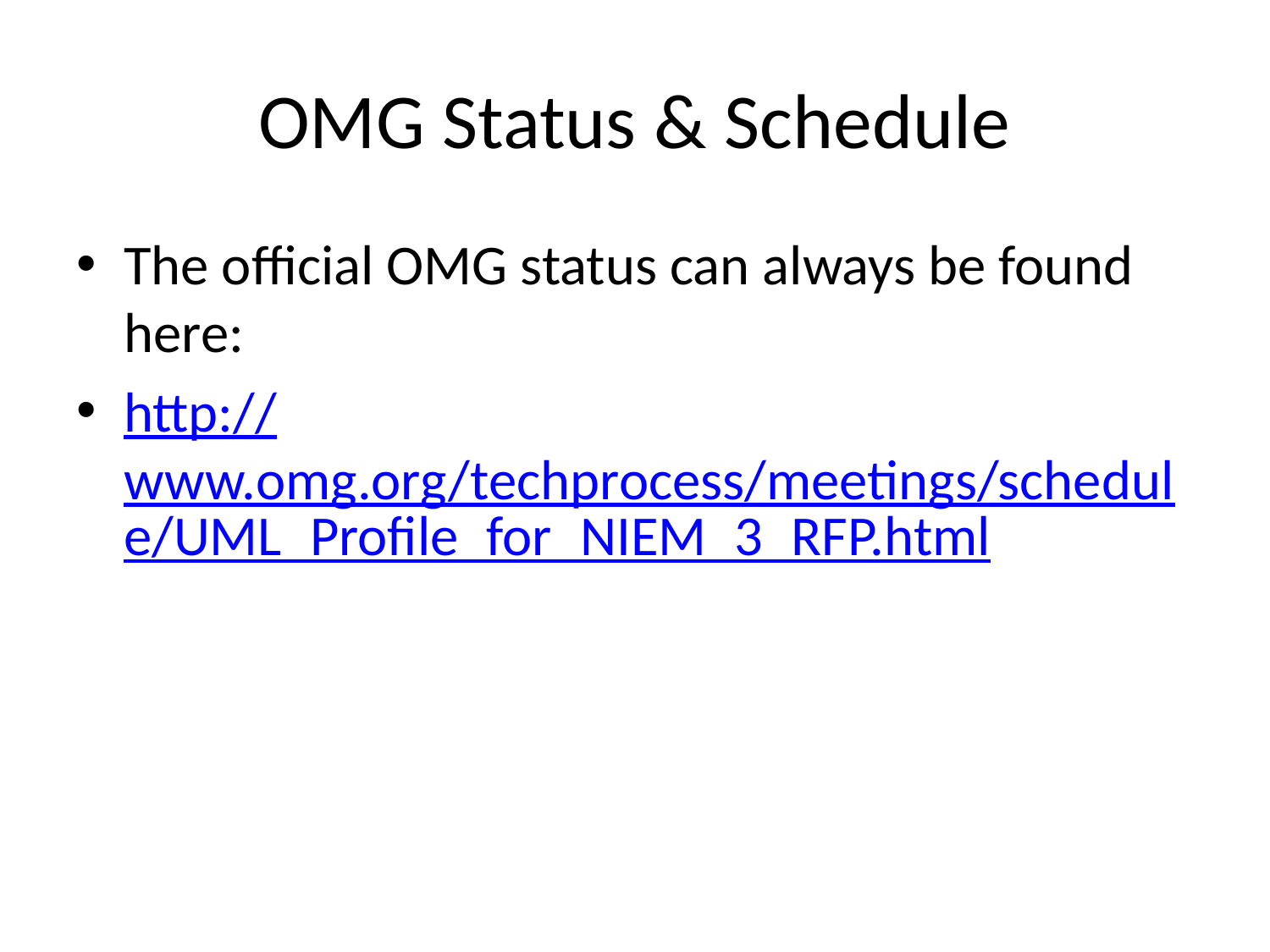

# OMG Status & Schedule
The official OMG status can always be found here:
http://www.omg.org/techprocess/meetings/schedule/UML_Profile_for_NIEM_3_RFP.html